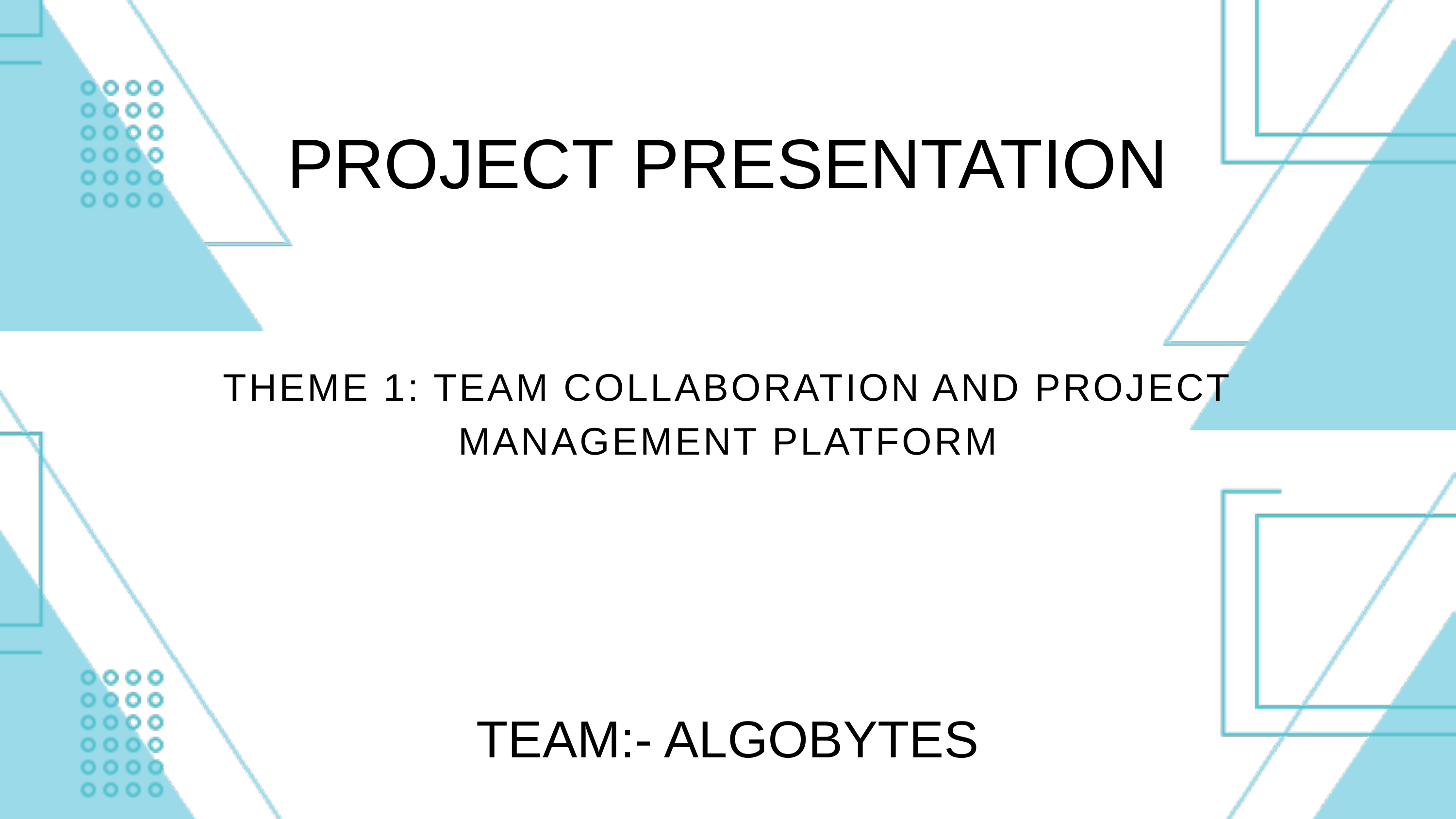

PROJECT PRESENTATION
THEME 1: TEAM COLLABORATION AND PROJECT MANAGEMENT PLATFORM

TEAM:- ALGOBYTES